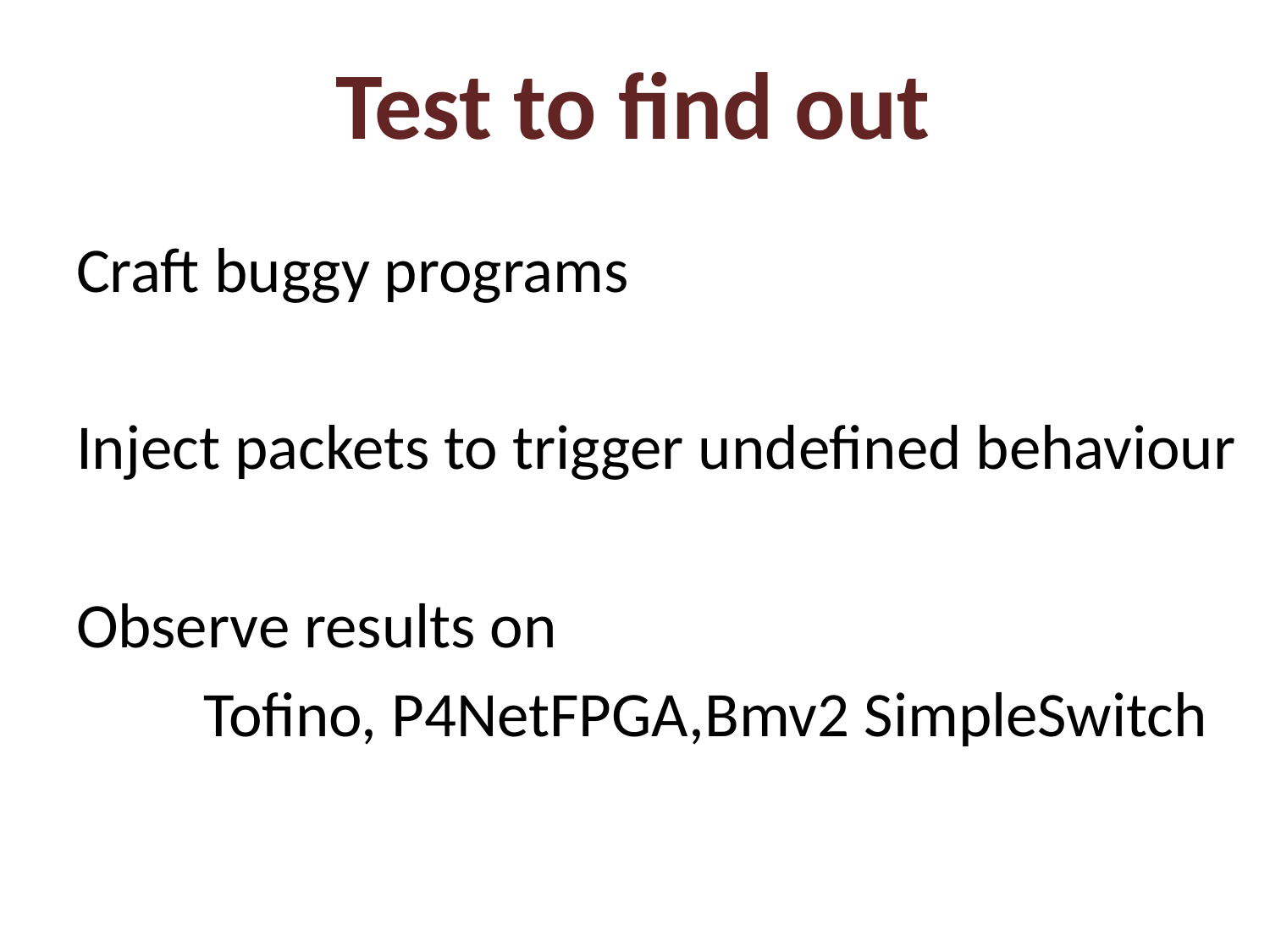

# Test to find out
Craft buggy programs

Inject packets to trigger undefined behaviour

Observe results on
	Tofino, P4NetFPGA,Bmv2 SimpleSwitch